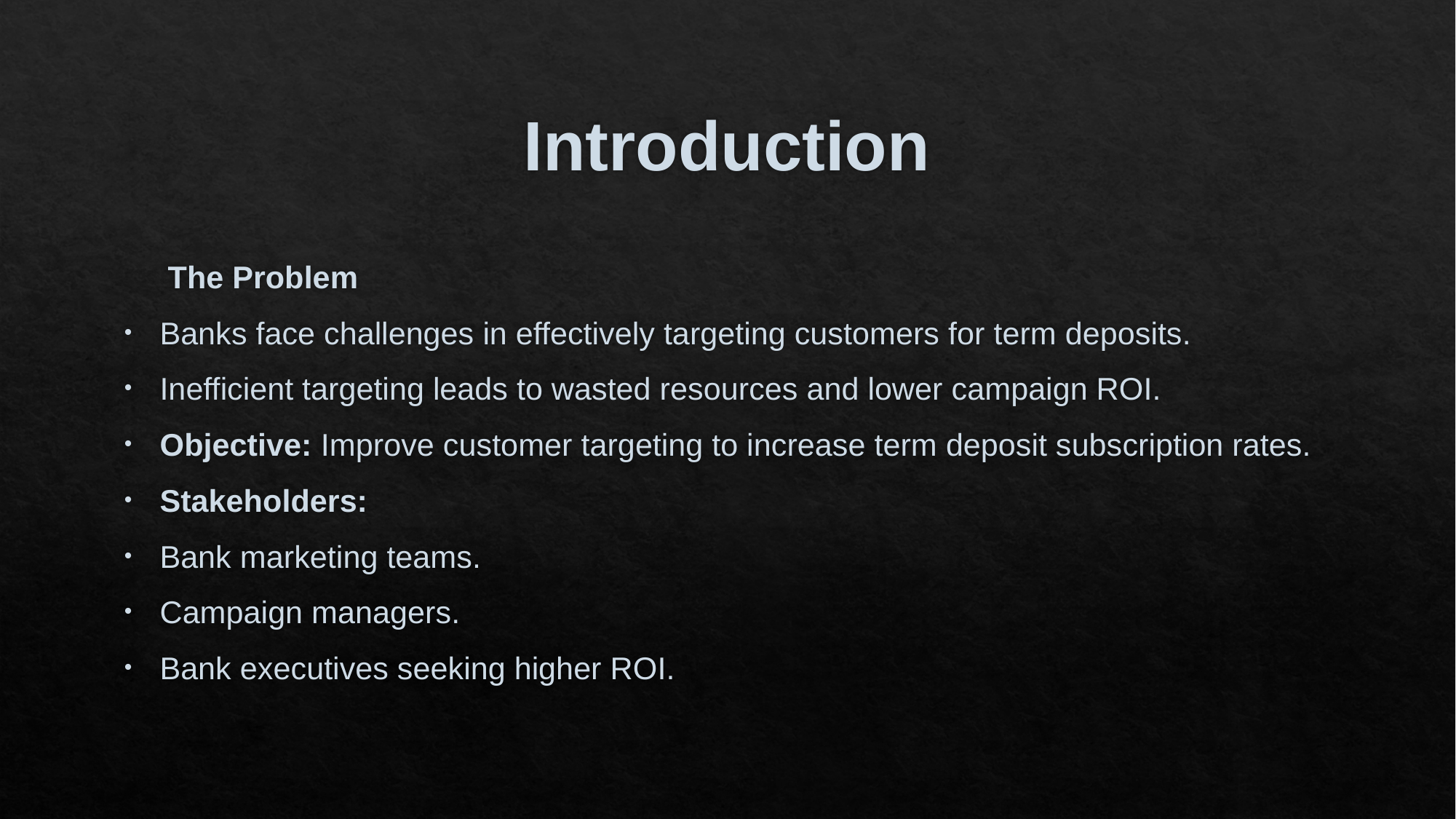

# Introduction
     The Problem
Banks face challenges in effectively targeting customers for term deposits.
Inefficient targeting leads to wasted resources and lower campaign ROI.
Objective: Improve customer targeting to increase term deposit subscription rates.
Stakeholders:
Bank marketing teams.
Campaign managers.
Bank executives seeking higher ROI.